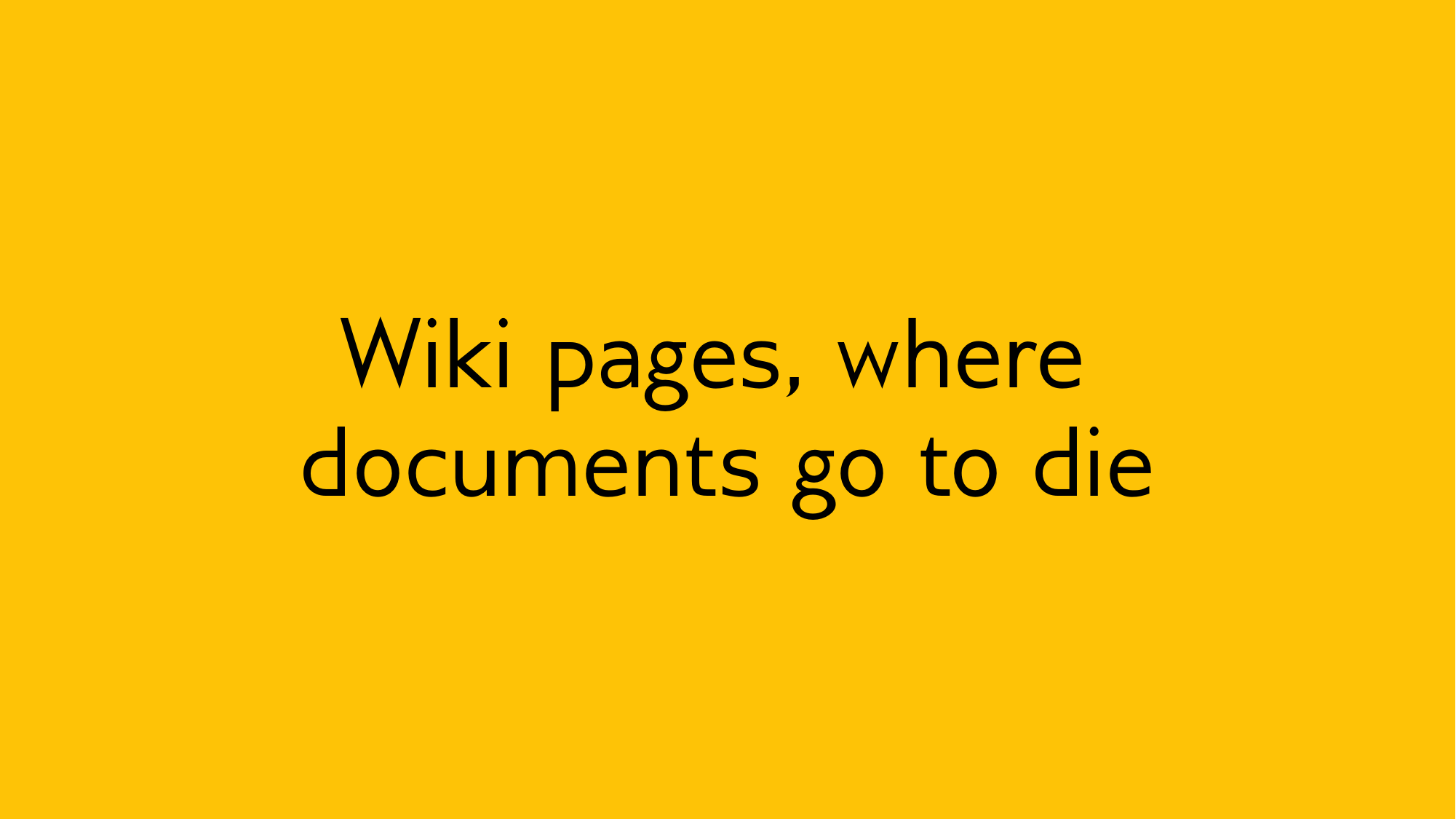

# Wiki pages, where documents go to die